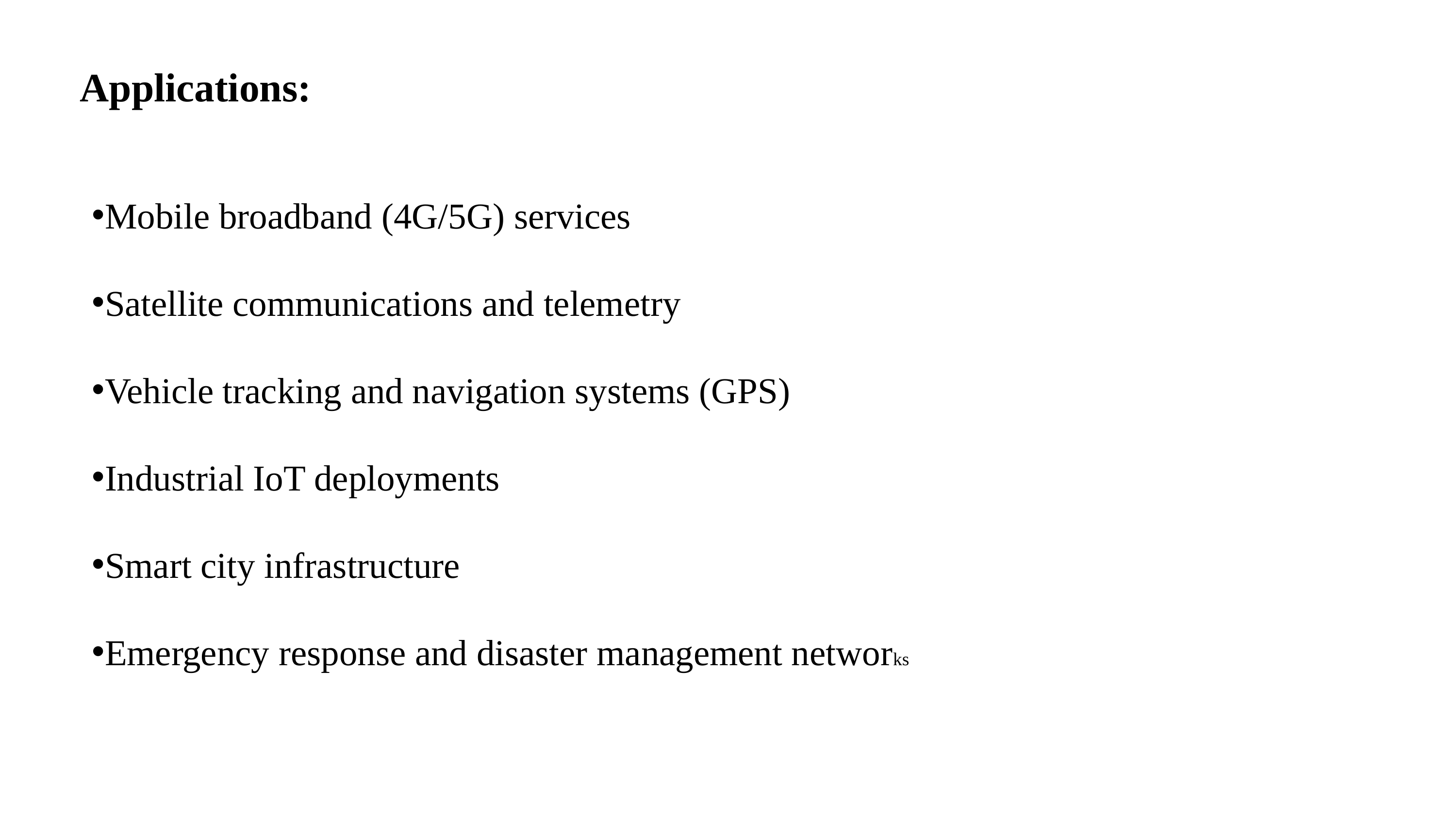

Applications:

Mobile broadband (4G/5G) services

Satellite communications and telemetry

Vehicle tracking and navigation systems (GPS)

Industrial IoT deployments

Smart city infrastructure

Emergency response and disaster management networks